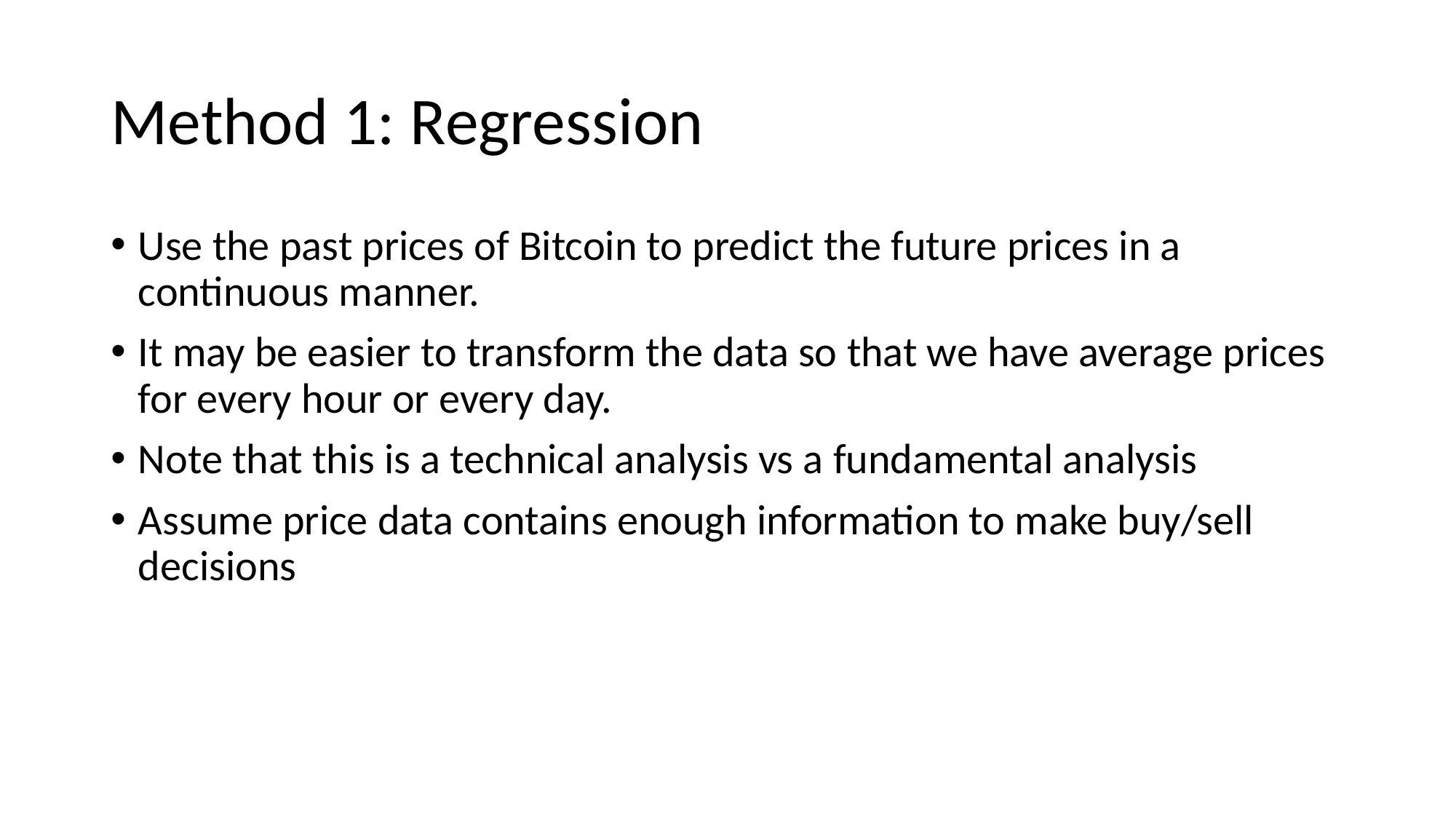

# Method 1: Regression
Use the past prices of Bitcoin to predict the future prices in a continuous manner.
It may be easier to transform the data so that we have average prices for every hour or every day.
Note that this is a technical analysis vs a fundamental analysis
Assume price data contains enough information to make buy/sell decisions